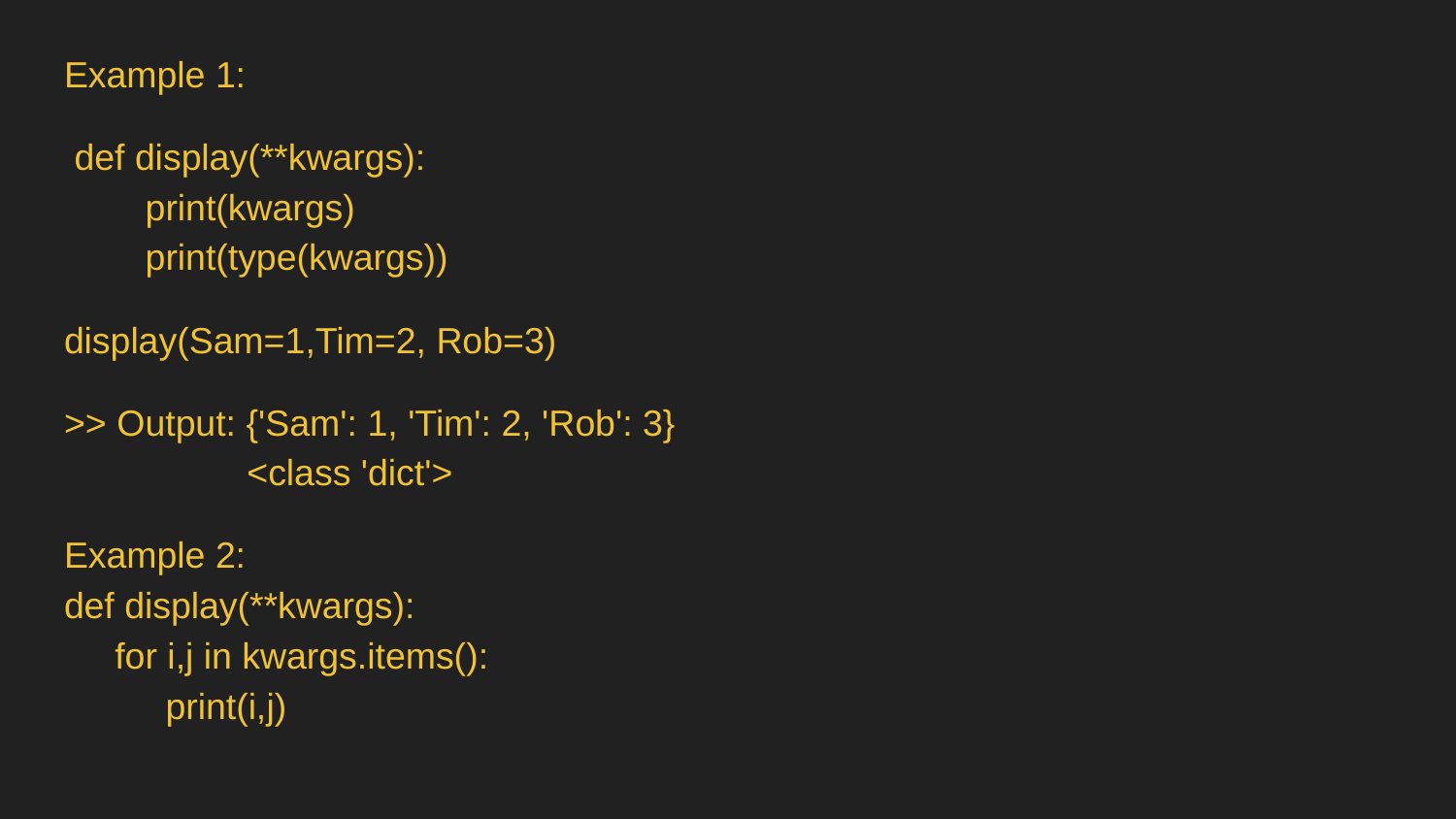

Example 1:
 def display(**kwargs):
        print(kwargs)
        print(type(kwargs))
display(Sam=1,Tim=2, Rob=3)
>> Output: {'Sam': 1, 'Tim': 2, 'Rob': 3}
                  <class 'dict'>
Example 2:
def display(**kwargs):
     for i,j in kwargs.items():
          print(i,j)